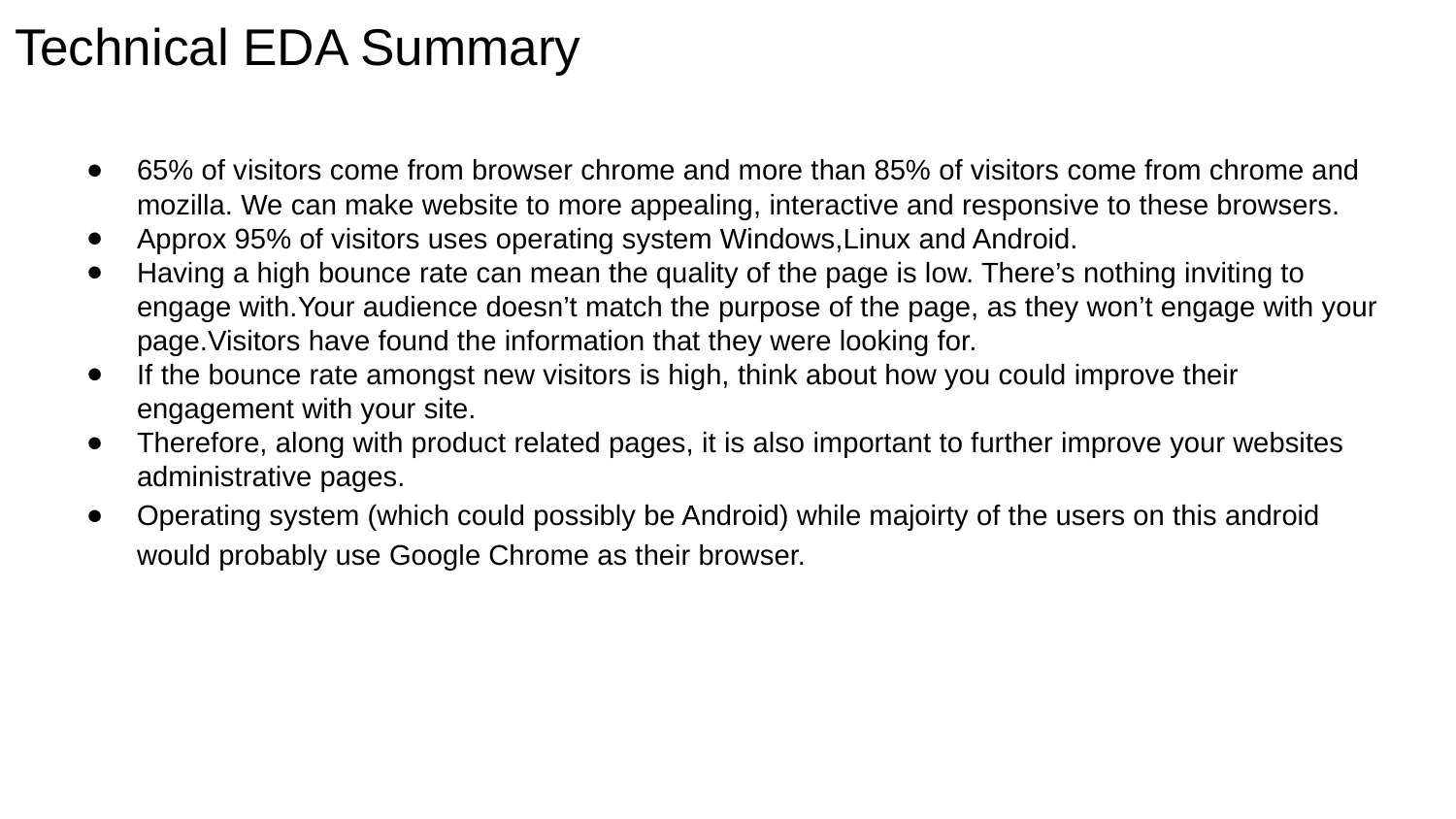

# Technical EDA Summary
65% of visitors come from browser chrome and more than 85% of visitors come from chrome and mozilla. We can make website to more appealing, interactive and responsive to these browsers.
Approx 95% of visitors uses operating system Windows,Linux and Android.
Having a high bounce rate can mean the quality of the page is low. There’s nothing inviting to engage with.Your audience doesn’t match the purpose of the page, as they won’t engage with your page.Visitors have found the information that they were looking for.
If the bounce rate amongst new visitors is high, think about how you could improve their engagement with your site.
Therefore, along with product related pages, it is also important to further improve your websites administrative pages.
Operating system (which could possibly be Android) while majoirty of the users on this android would probably use Google Chrome as their browser.